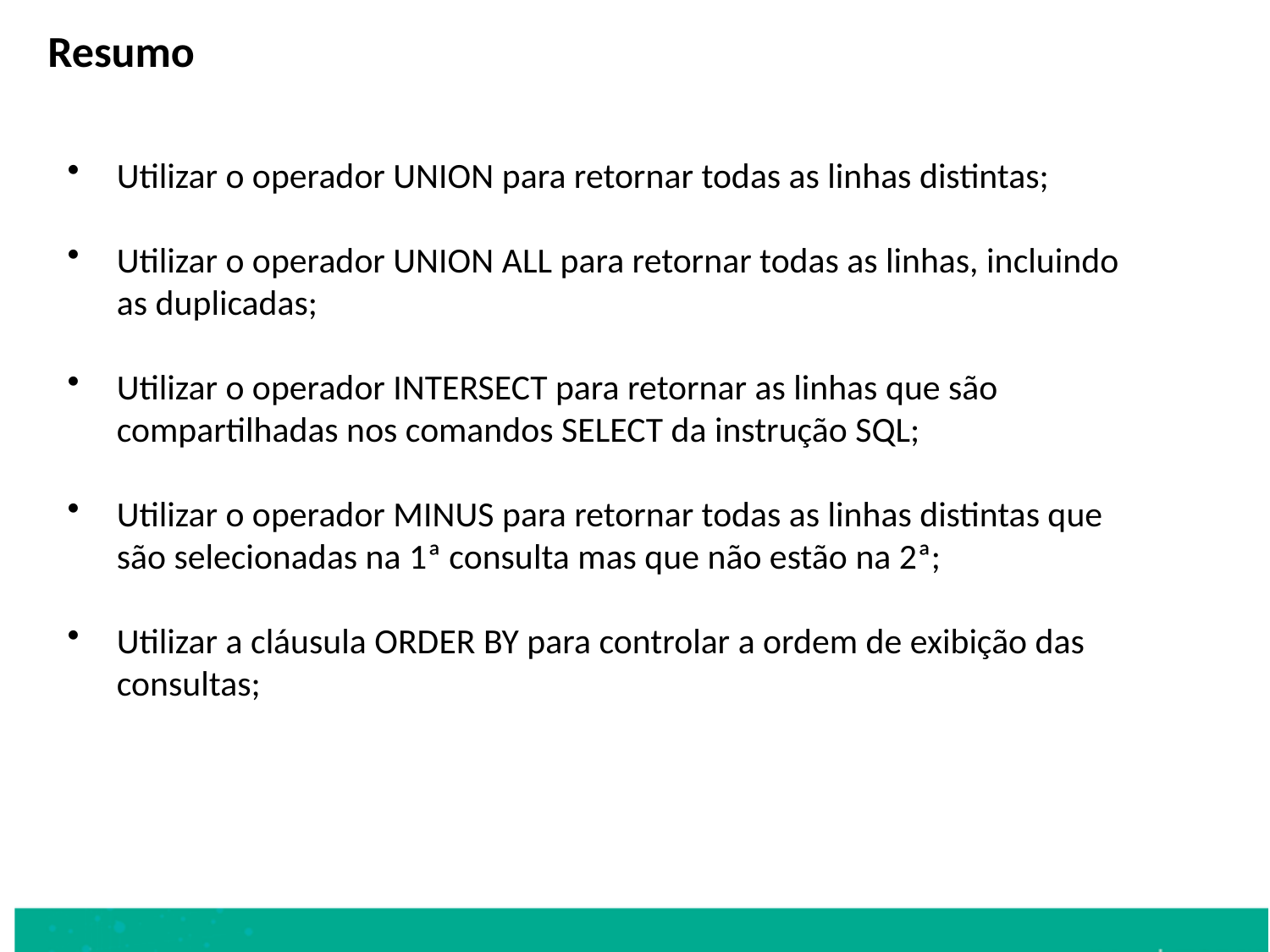

Resumo
Utilizar o operador UNION para retornar todas as linhas distintas;

Utilizar o operador UNION ALL para retornar todas as linhas, incluindo as duplicadas;

Utilizar o operador INTERSECT para retornar as linhas que são compartilhadas nos comandos SELECT da instrução SQL;

Utilizar o operador MINUS para retornar todas as linhas distintas que são selecionadas na 1ª consulta mas que não estão na 2ª;

Utilizar a cláusula ORDER BY para controlar a ordem de exibição das consultas;